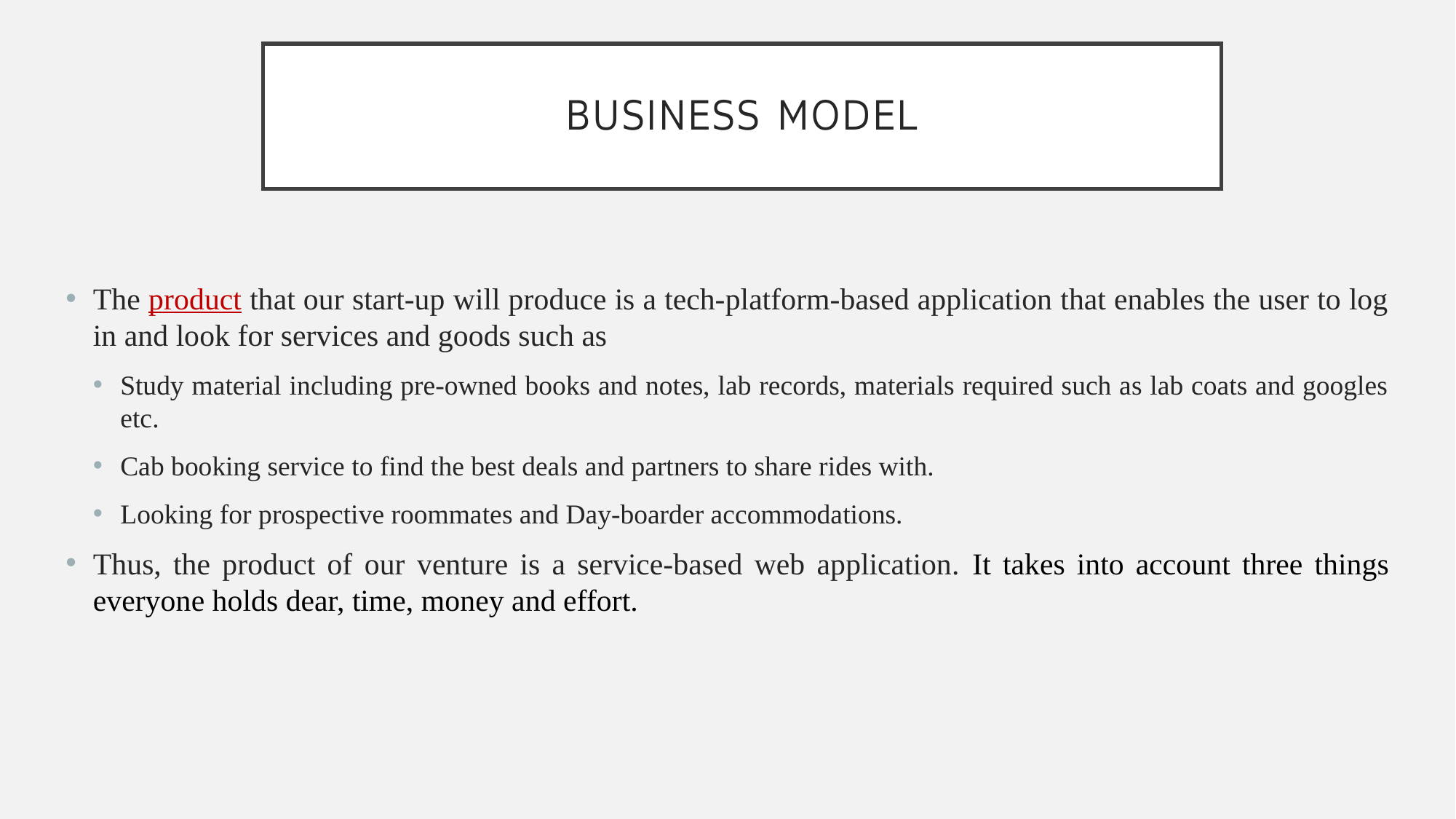

# Business Model
The product that our start-up will produce is a tech-platform-based application that enables the user to log in and look for services and goods such as
Study material including pre-owned books and notes, lab records, materials required such as lab coats and googles etc.
Cab booking service to find the best deals and partners to share rides with.
Looking for prospective roommates and Day-boarder accommodations.
Thus, the product of our venture is a service-based web application. It takes into account three things everyone holds dear, time, money and effort.